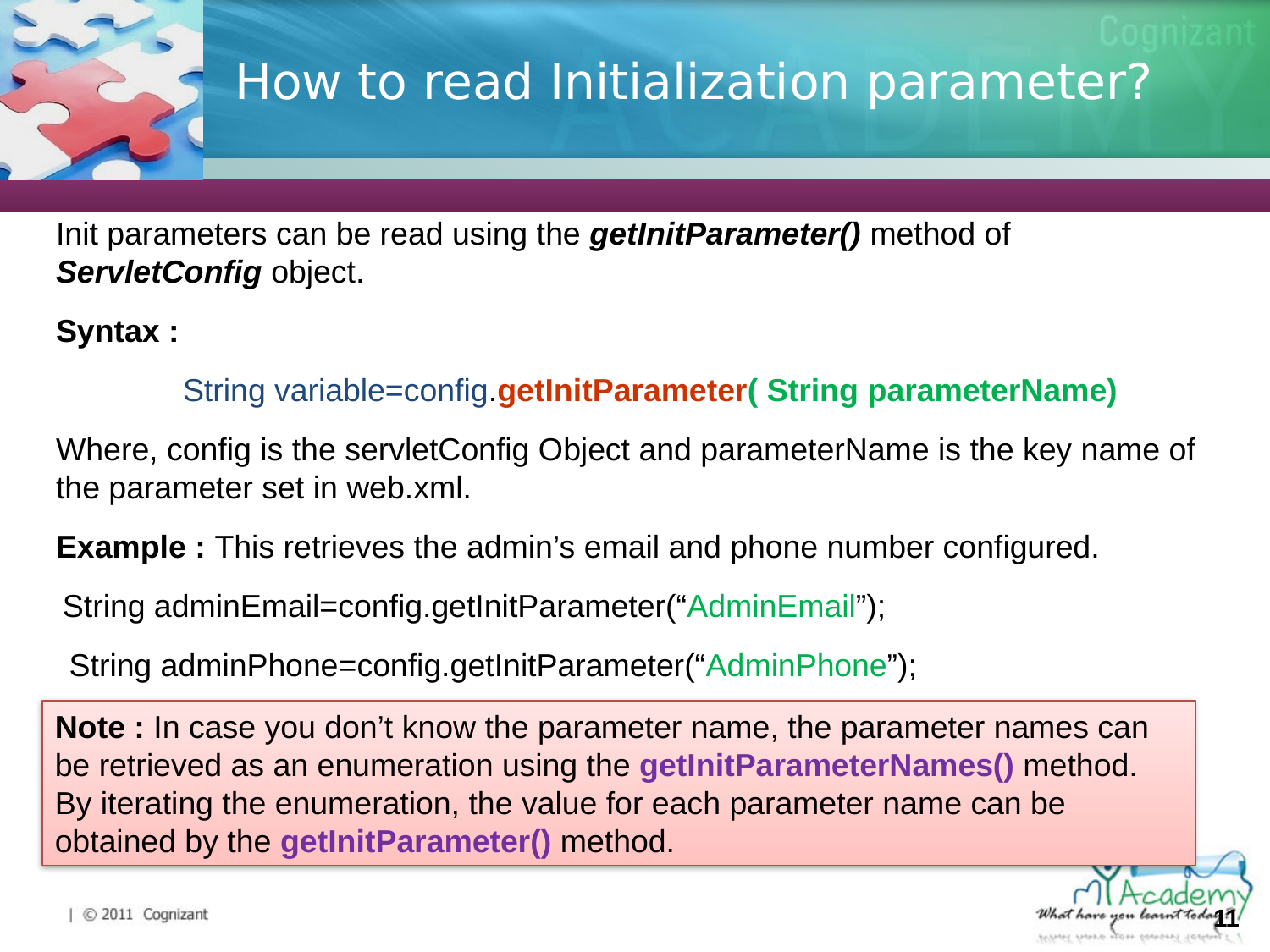

# How to read Initialization parameter?
Init parameters can be read using the getInitParameter() method of ServletConfig object.
Syntax :
	String variable=config.getInitParameter( String parameterName)
Where, config is the servletConfig Object and parameterName is the key name of the parameter set in web.xml.
Example : This retrieves the admin’s email and phone number configured.
String adminEmail=config.getInitParameter(“AdminEmail”);
String adminPhone=config.getInitParameter(“AdminPhone”);

Note : In case you don’t know the parameter name, the parameter names can be retrieved as an enumeration using the getInitParameterNames() method. By iterating the enumeration, the value for each parameter name can be obtained by the getInitParameter() method.
11